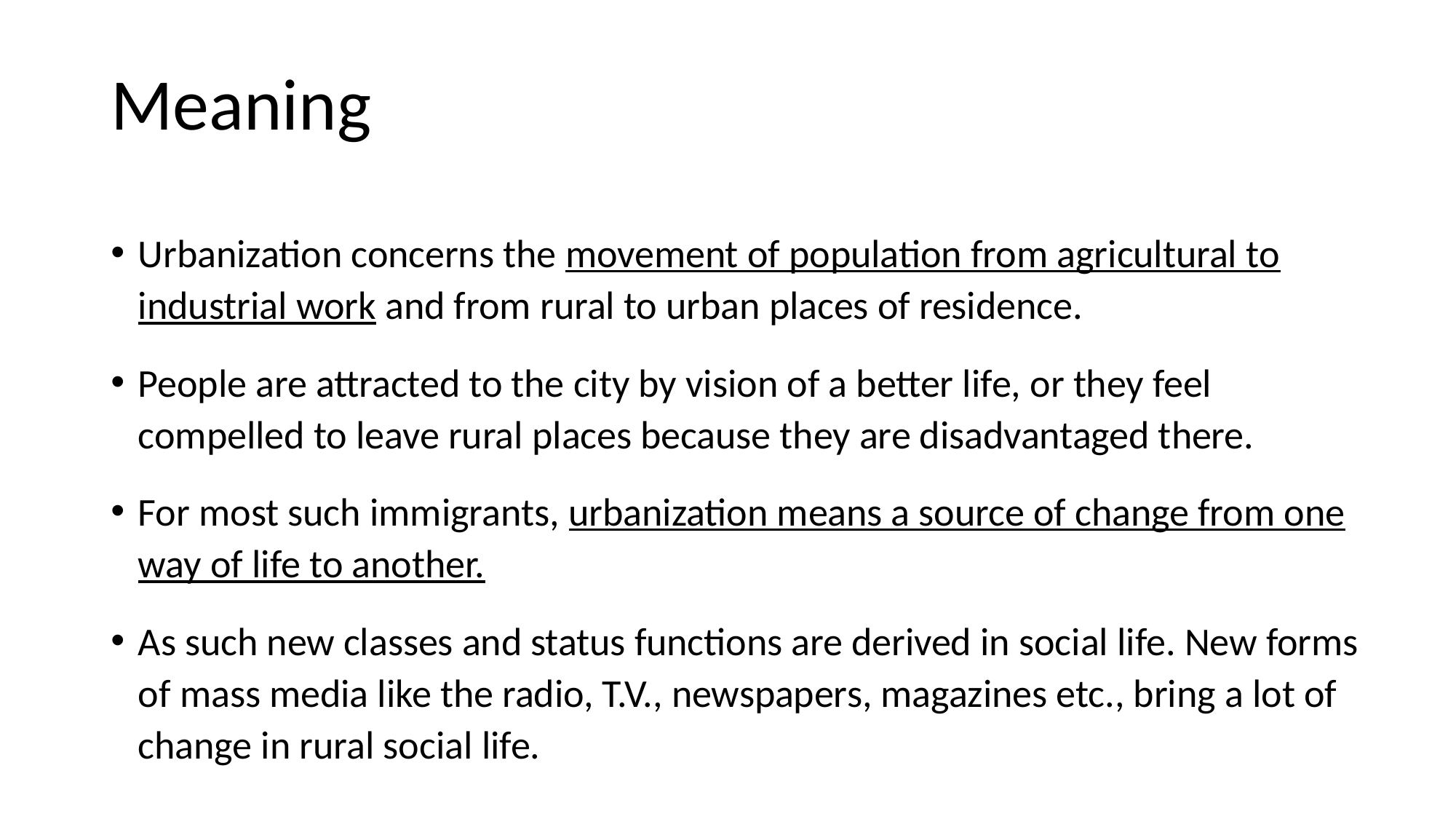

# Meaning
Urbanization concerns the movement of population from agricultural to industrial work and from rural to urban places of residence.
People are attracted to the city by vision of a better life, or they feel compelled to leave rural places because they are disadvantaged there.
For most such immigrants, urbanization means a source of change from one way of life to another.
As such new classes and status functions are derived in social life. New forms of mass media like the radio, T.V., newspapers, magazines etc., bring a lot of change in rural social life.